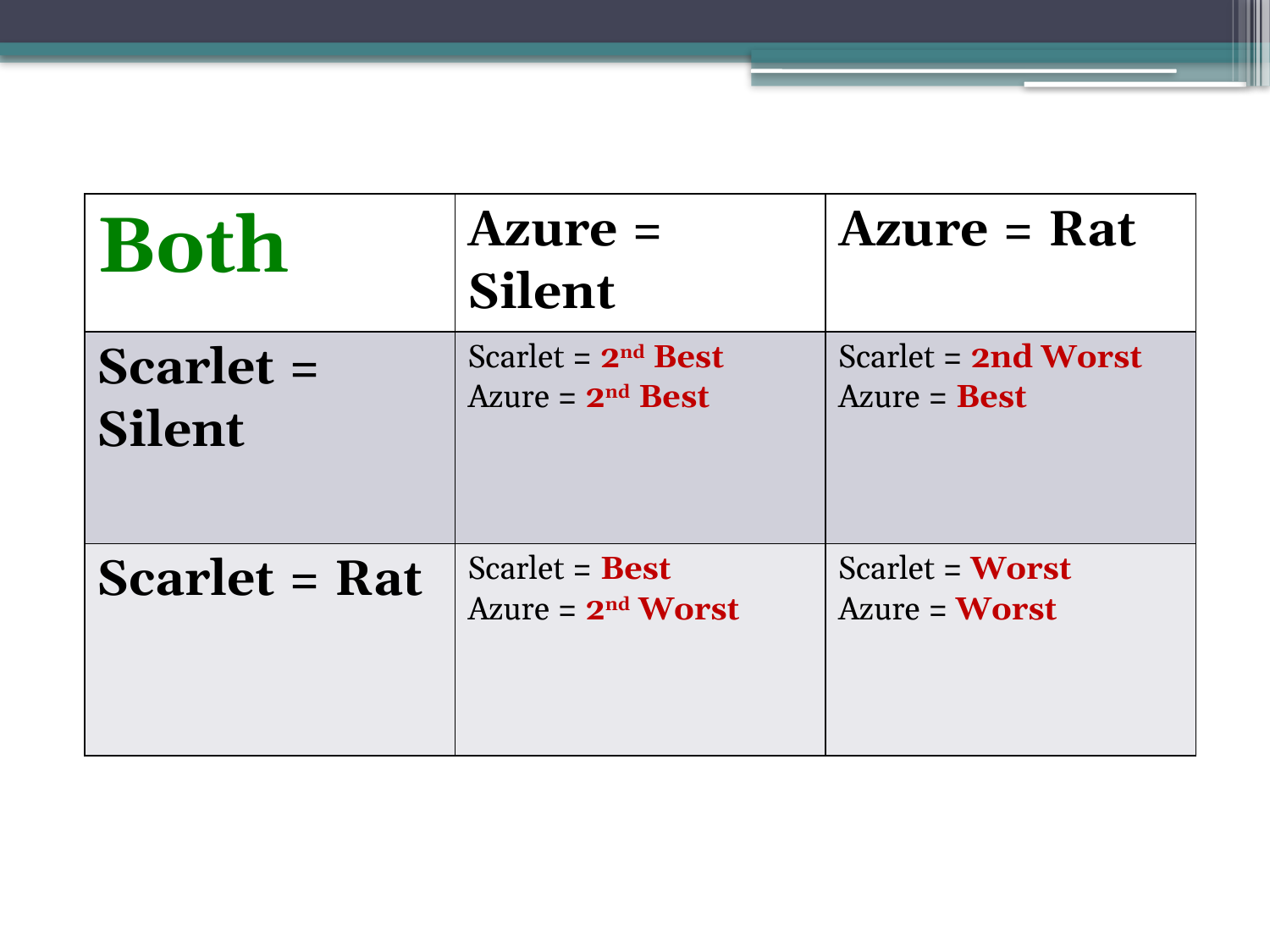

| Both | Azure = Silent | Azure = Rat |
| --- | --- | --- |
| Scarlet = Silent | Scarlet = 2nd Best Azure = 2nd Best | Scarlet = 2nd Worst Azure = Best |
| Scarlet = Rat | Scarlet = Best Azure = 2nd Worst | Scarlet = Worst Azure = Worst |